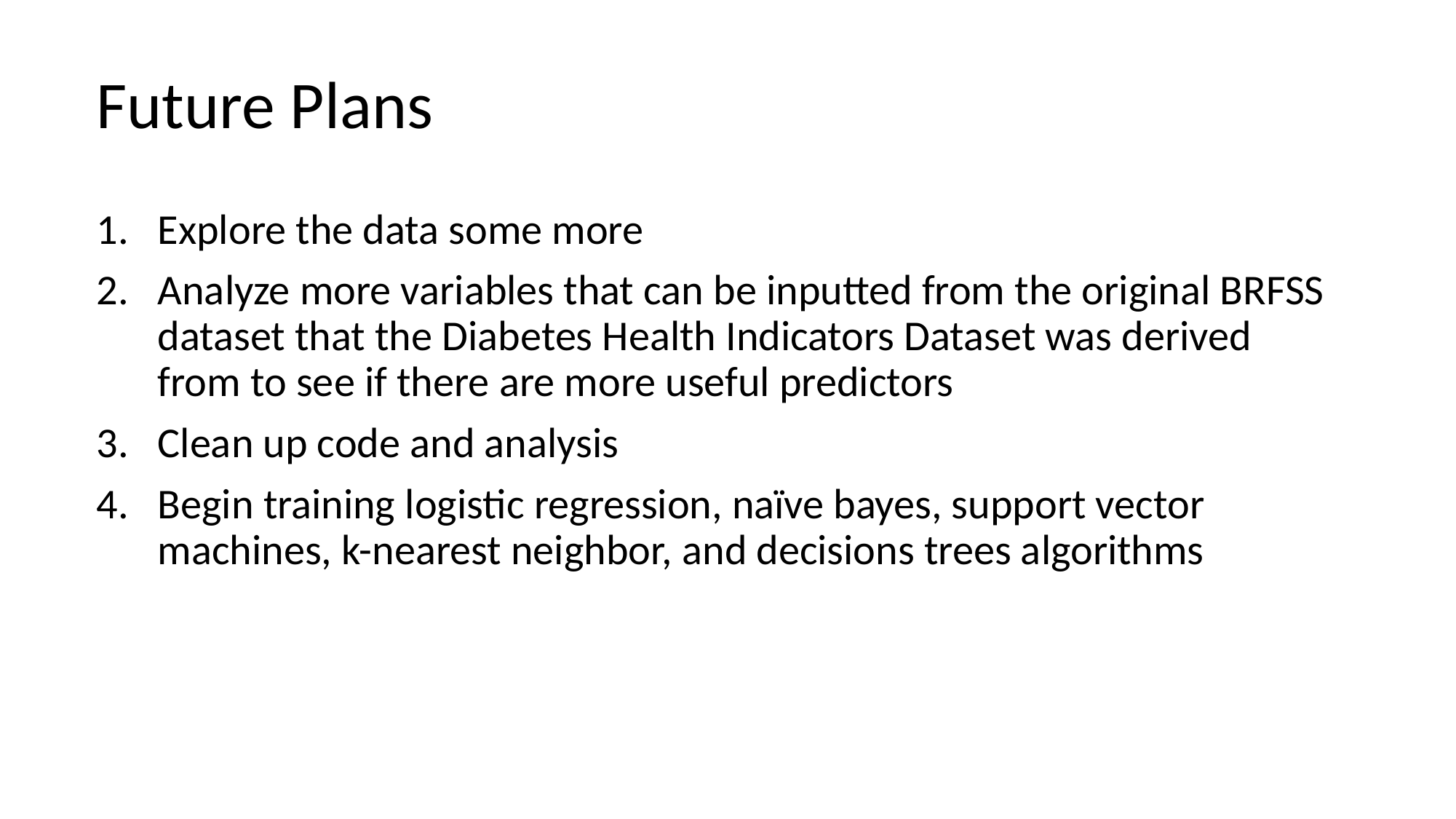

# Future Plans
Explore the data some more
Analyze more variables that can be inputted from the original BRFSS dataset that the Diabetes Health Indicators Dataset was derived from to see if there are more useful predictors
Clean up code and analysis
Begin training logistic regression, naïve bayes, support vector machines, k-nearest neighbor, and decisions trees algorithms